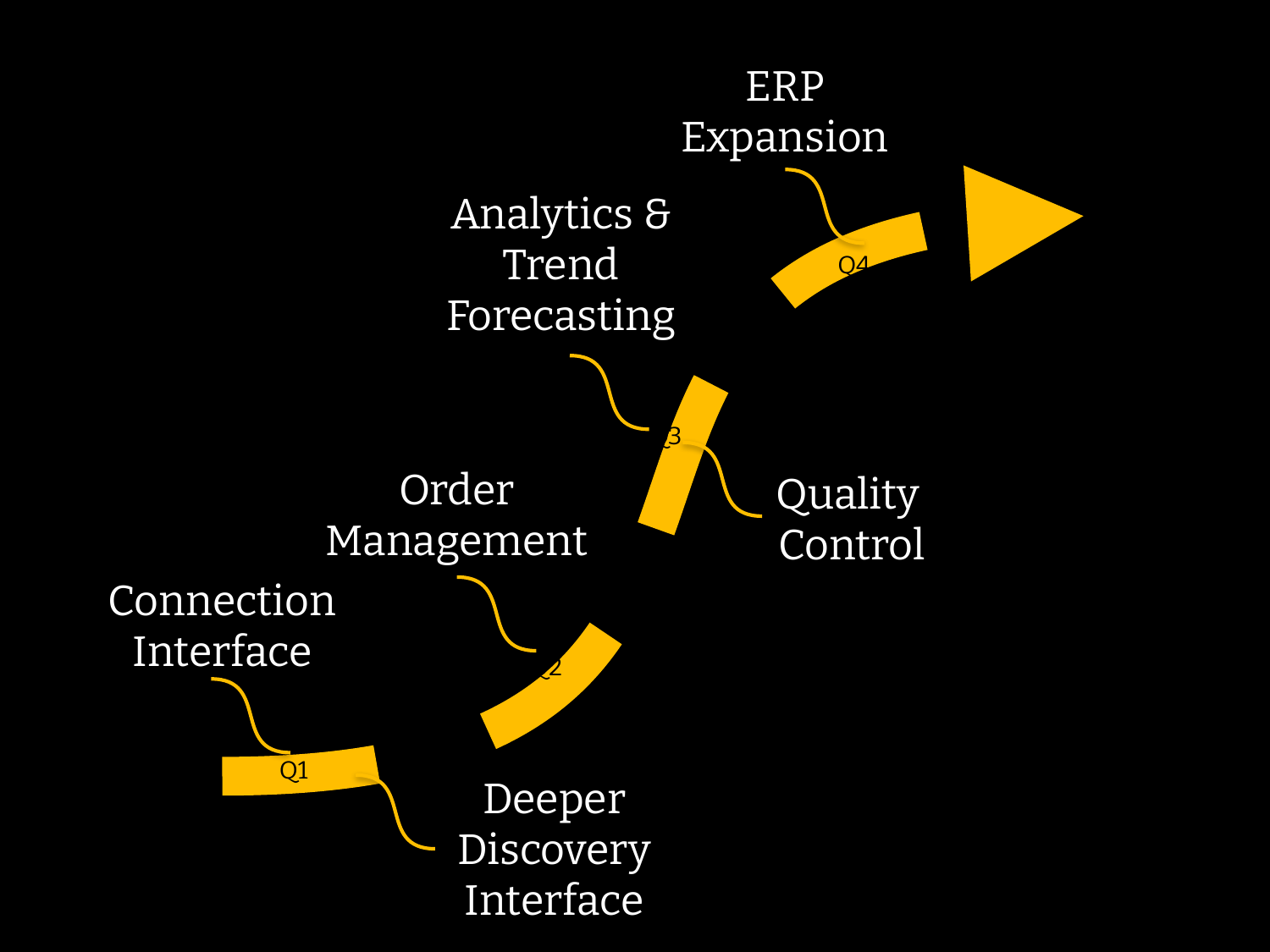

ERP Expansion
Analytics & Trend Forecasting
Q4
Q3
Order Management
Quality
Control

Connection
Interface
Q2
Q1
Deeper Discovery Interface